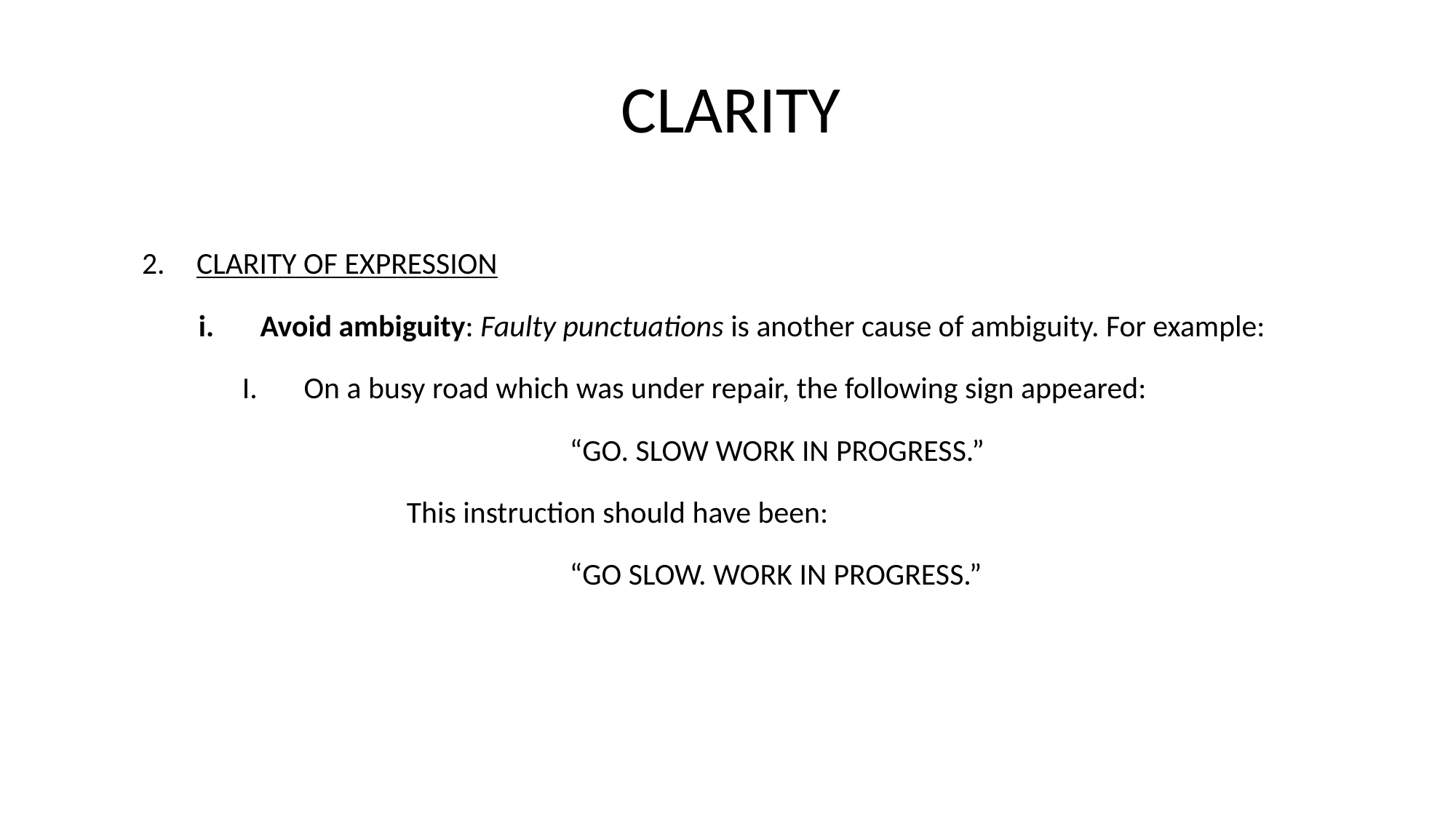

# CLARITY
CLARITY OF EXPRESSION
Avoid ambiguity: Faulty punctuations is another cause of ambiguity. For example:
On a busy road which was under repair, the following sign appeared:
			“GO. SLOW WORK IN PROGRESS.”
	        This instruction should have been:
			“GO SLOW. WORK IN PROGRESS.”